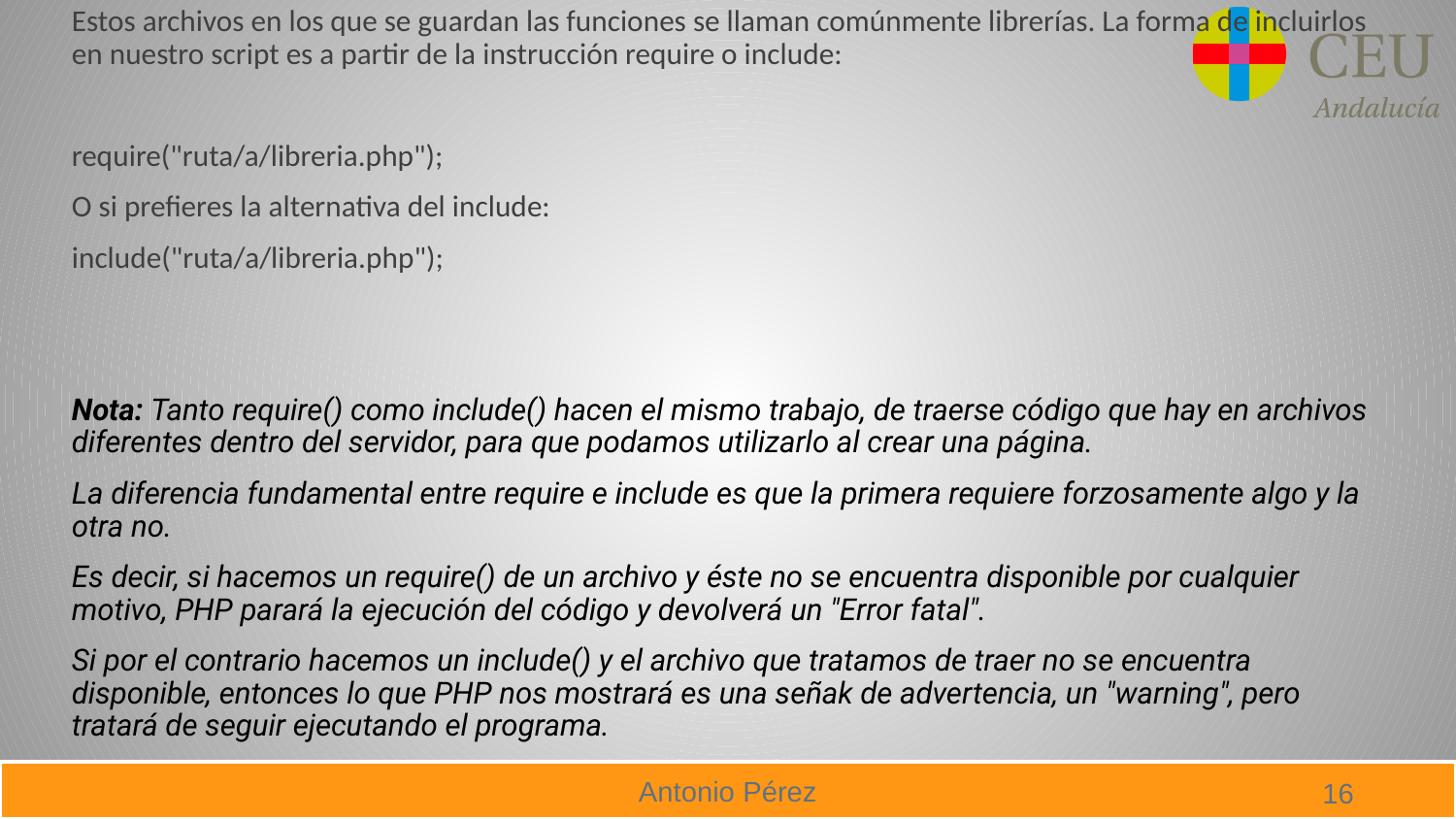

Estos archivos en los que se guardan las funciones se llaman comúnmente librerías. La forma de incluirlos en nuestro script es a partir de la instrucción require o include:

require("ruta/a/libreria.php");
O si prefieres la alternativa del include:
include("ruta/a/libreria.php");

Nota: Tanto require() como include() hacen el mismo trabajo, de traerse código que hay en archivos diferentes dentro del servidor, para que podamos utilizarlo al crear una página.
La diferencia fundamental entre require e include es que la primera requiere forzosamente algo y la otra no.
Es decir, si hacemos un require() de un archivo y éste no se encuentra disponible por cualquier motivo, PHP parará la ejecución del código y devolverá un "Error fatal".
Si por el contrario hacemos un include() y el archivo que tratamos de traer no se encuentra disponible, entonces lo que PHP nos mostrará es una señak de advertencia, un "warning", pero tratará de seguir ejecutando el programa.